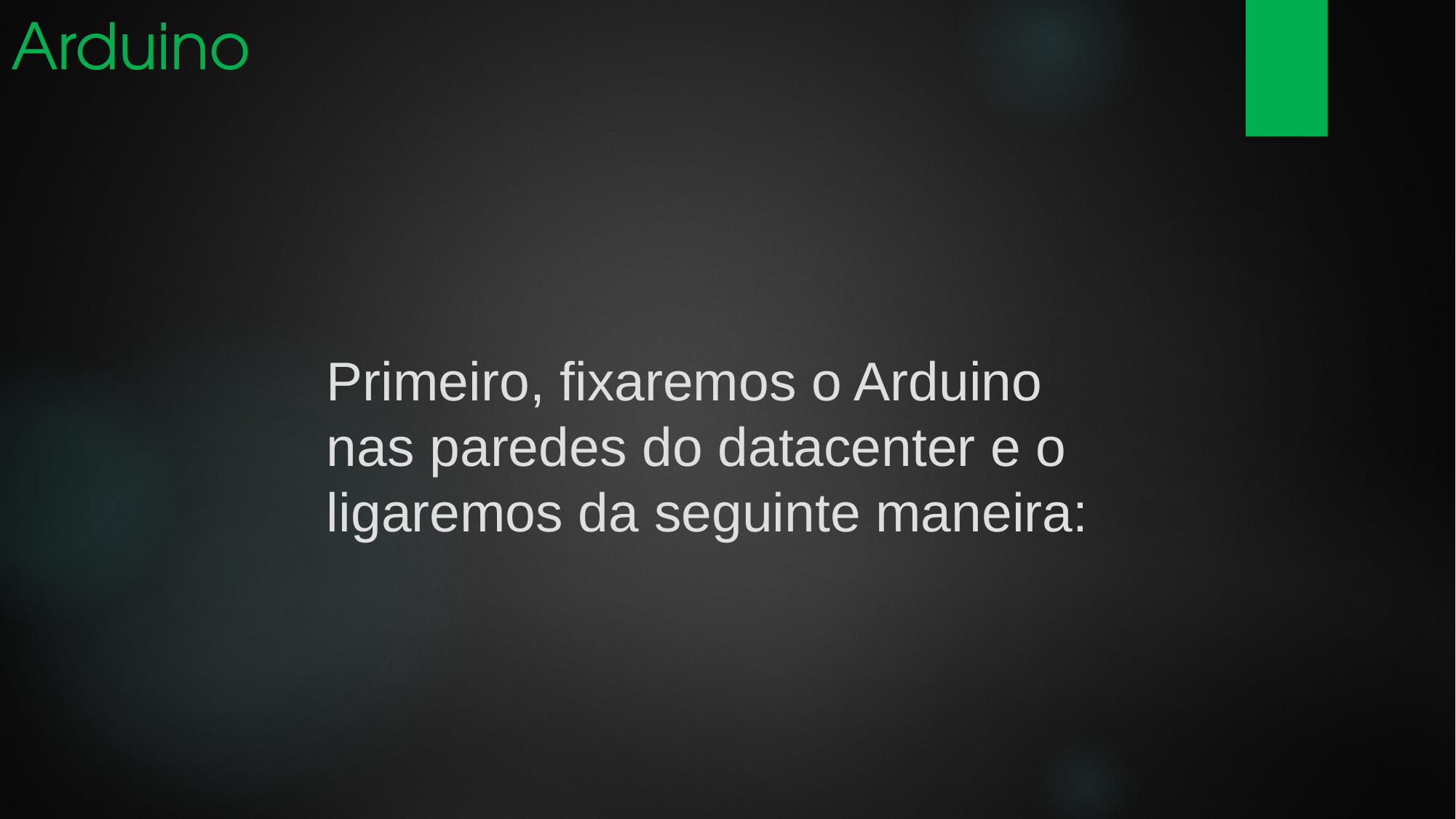

# Arduino
Primeiro, fixaremos o Arduino nas paredes do datacenter e o ligaremos da seguinte maneira: